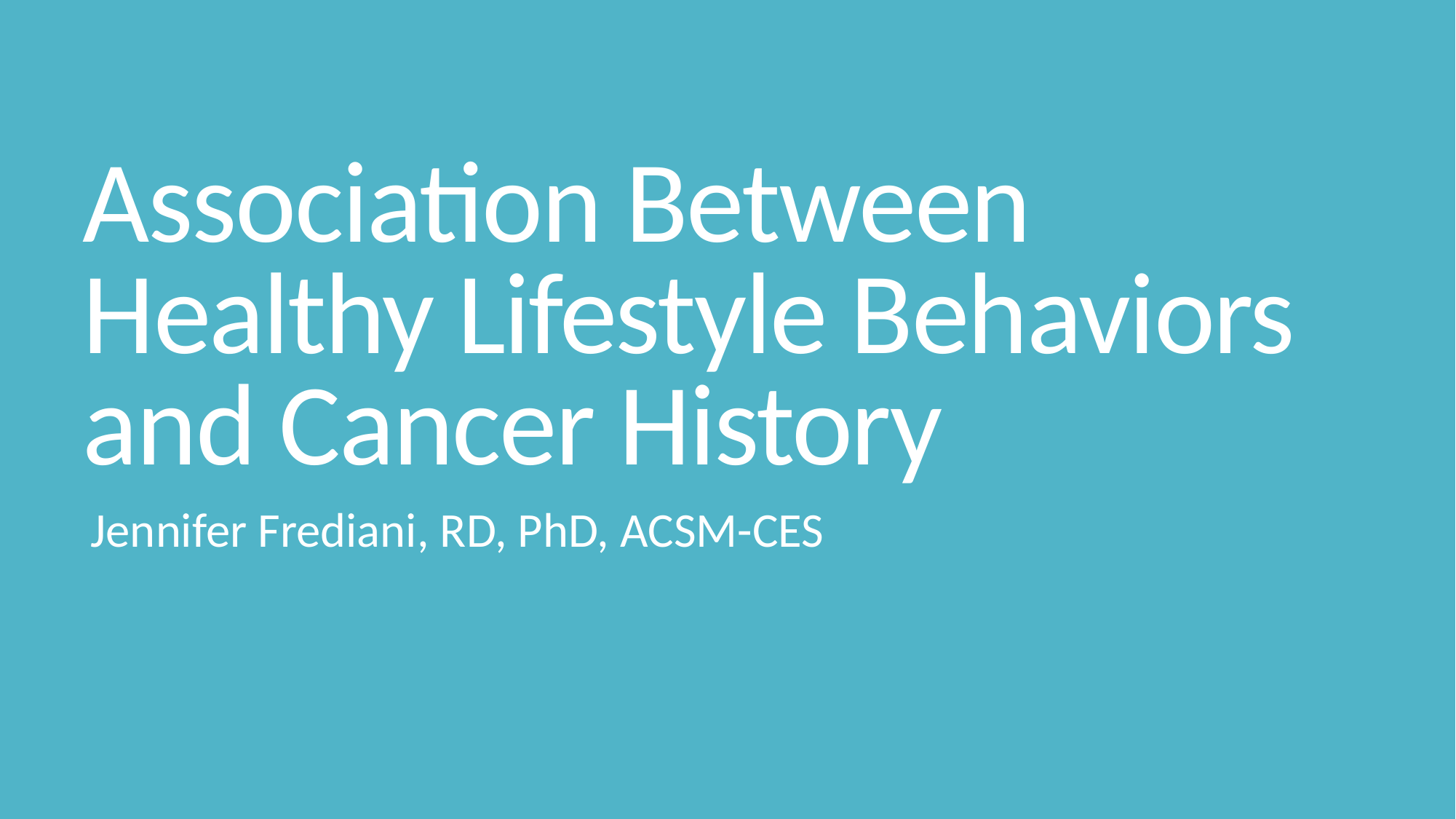

# Association Between Healthy Lifestyle Behaviors and Cancer History
Jennifer Frediani, RD, PhD, ACSM-CES